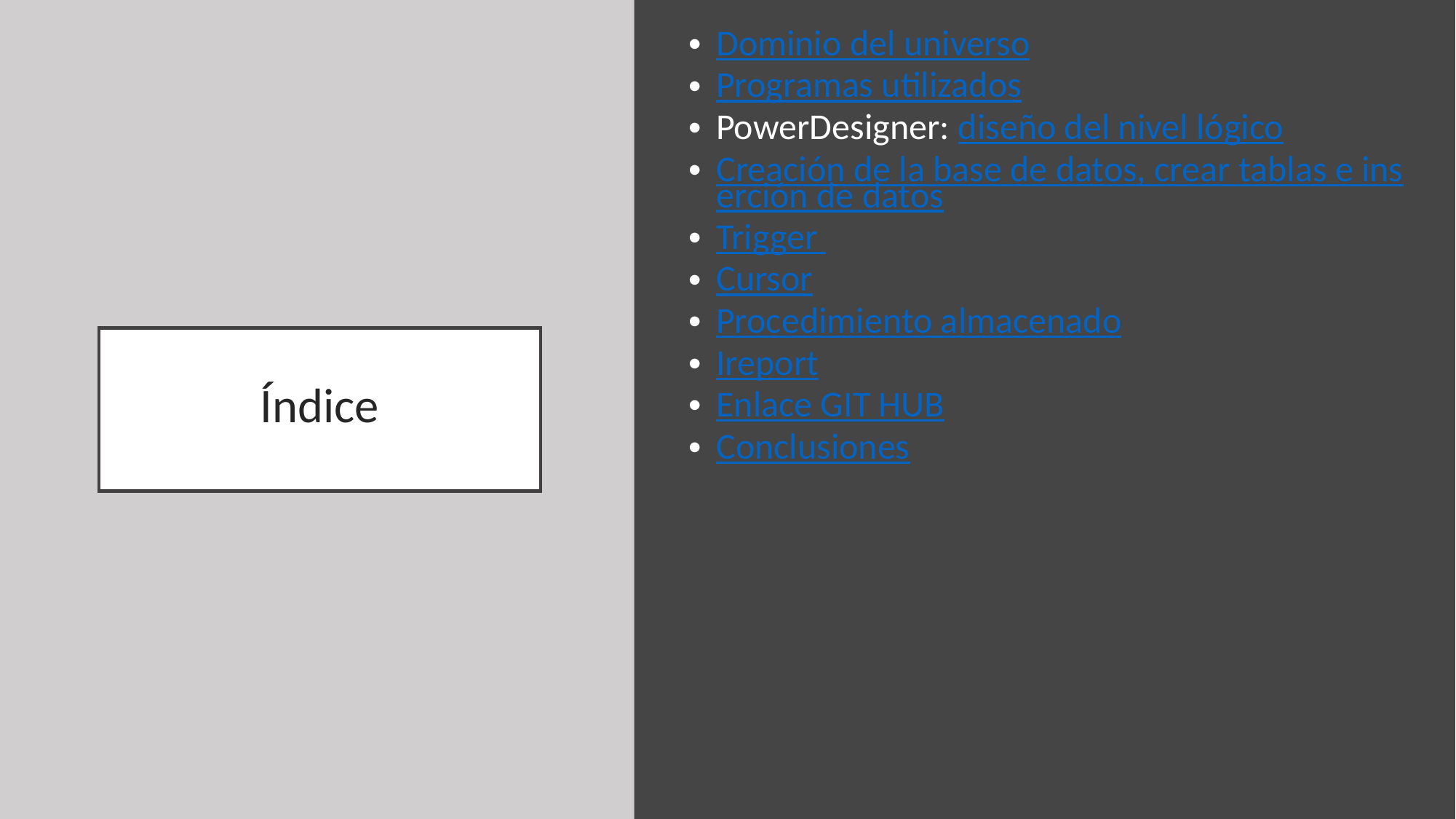

Dominio del universo
Programas utilizados
PowerDesigner: diseño del nivel lógico
Creación de la base de datos, crear tablas e inserción de datos
Trigger
Cursor
Procedimiento almacenado
Ireport
Enlace GIT HUB
Conclusiones

# Índice